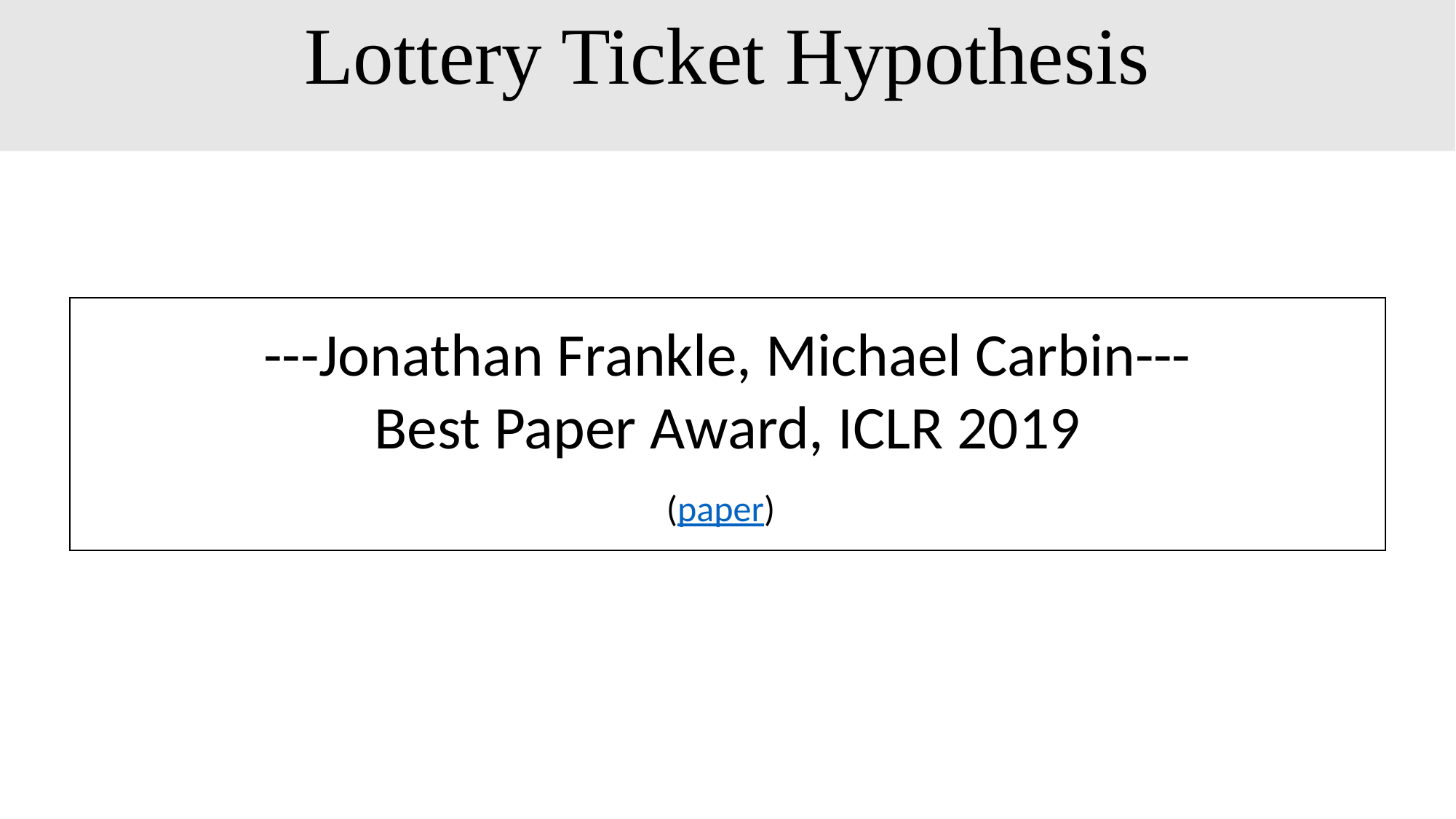

# Lottery Ticket Hypothesis
---Jonathan Frankle, Michael Carbin---
Best Paper Award, ICLR 2019
(paper)